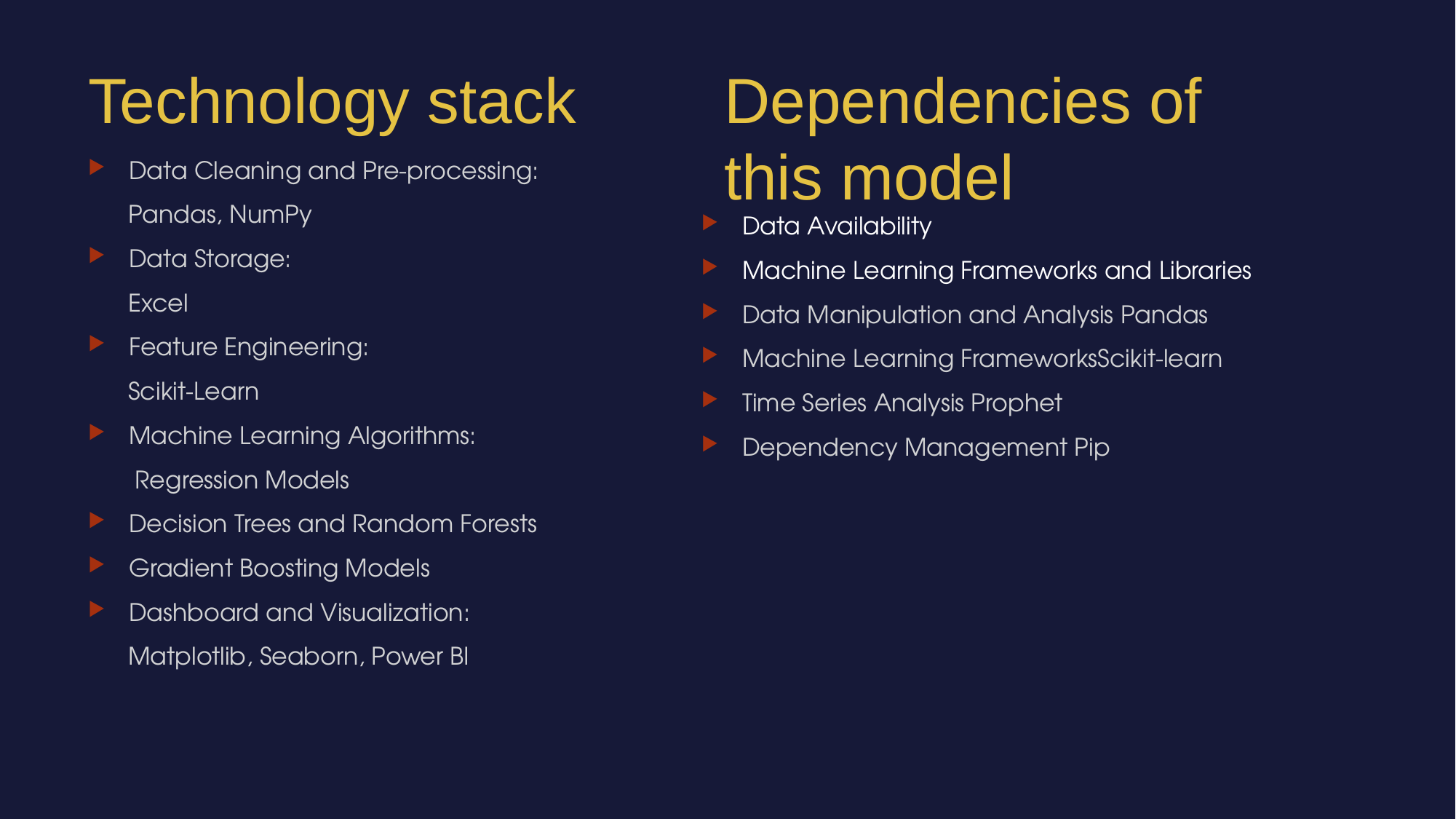

# Technology stack
Dependencies of this model
Data Cleaning and Pre-processing:
      Pandas, NumPy
Data Storage:
      Excel
Feature Engineering:
      Scikit-Learn
Machine Learning Algorithms:
       Regression Models
Decision Trees and Random Forests
Gradient Boosting Models
Dashboard and Visualization:
      Matplotlib, Seaborn, Power BI

Data Availability
Machine Learning Frameworks and Libraries
Data Manipulation and Analysis Pandas
Machine Learning FrameworksScikit-learn
Time Series Analysis Prophet
Dependency Management Pip